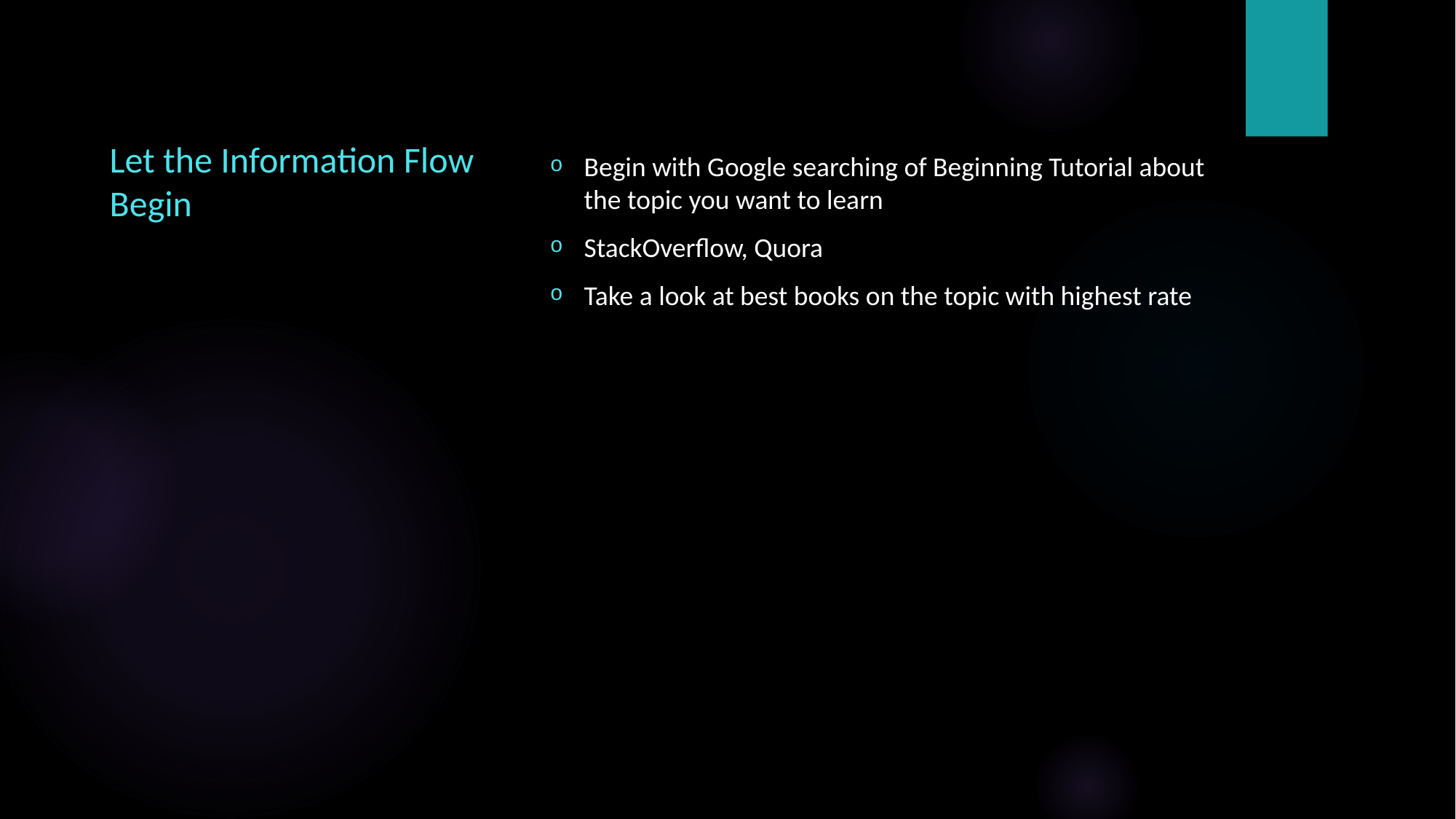

# Let the Information Flow Begin
Begin with Google searching of Beginning Tutorial about the topic you want to learn
StackOverflow, Quora
Take a look at best books on the topic with highest rate